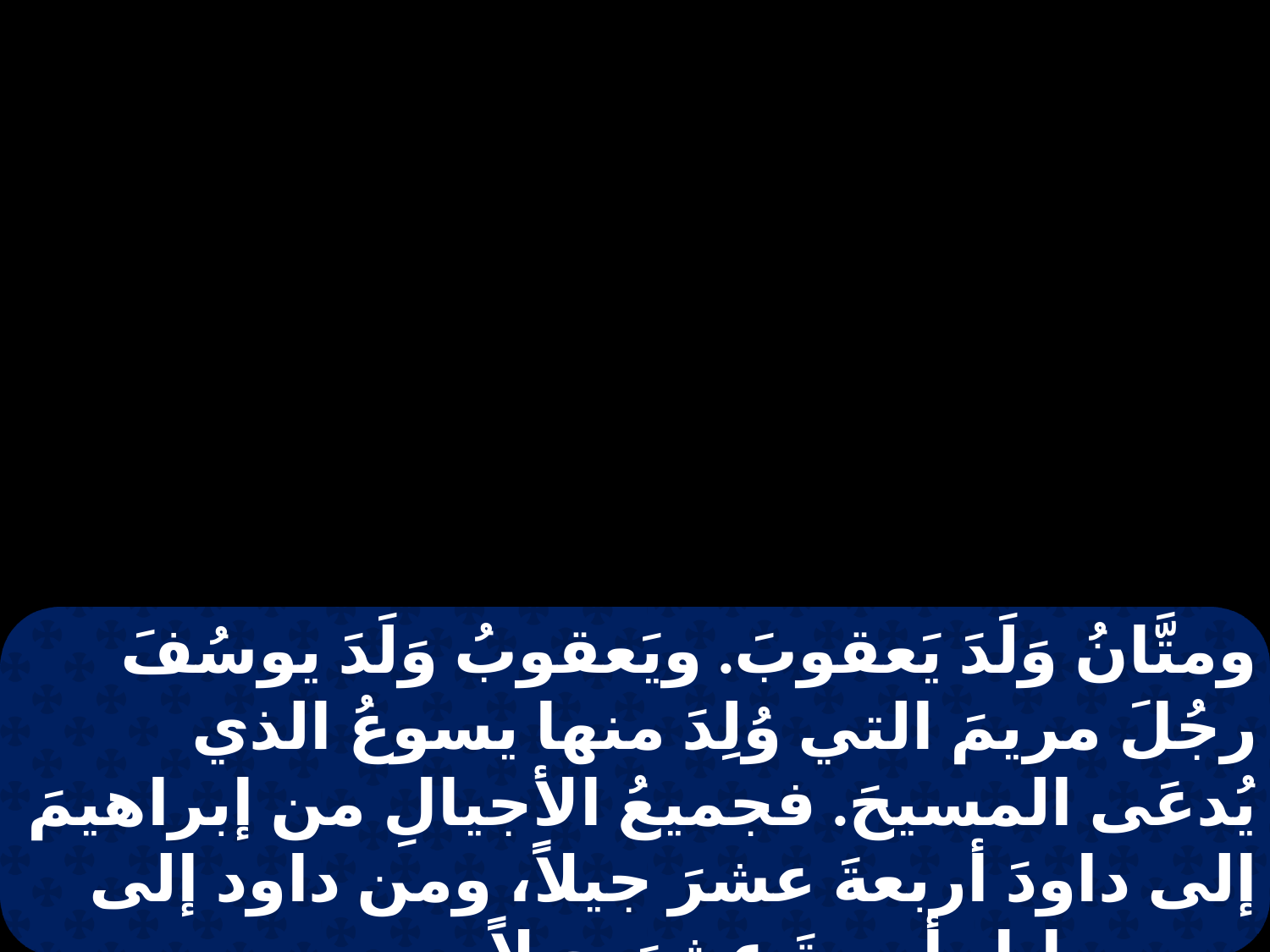

ومتَّانُ وَلَدَ يَعقوبَ. ويَعقوبُ وَلَدَ يوسُفَ رجُلَ مريمَ التي وُلِدَ منها يسوعُ الذي يُدعَى المسيحَ. فجميعُ الأجيالِ من إبراهيمَ إلى داودَ أربعةَ عشرَ جيلاً، ومن داود إلى سبي بابل أربعةَ عشرَ جيلاً، ومن سبي بابل إلى المسيح أربعةَ عشرَ جيلاً.